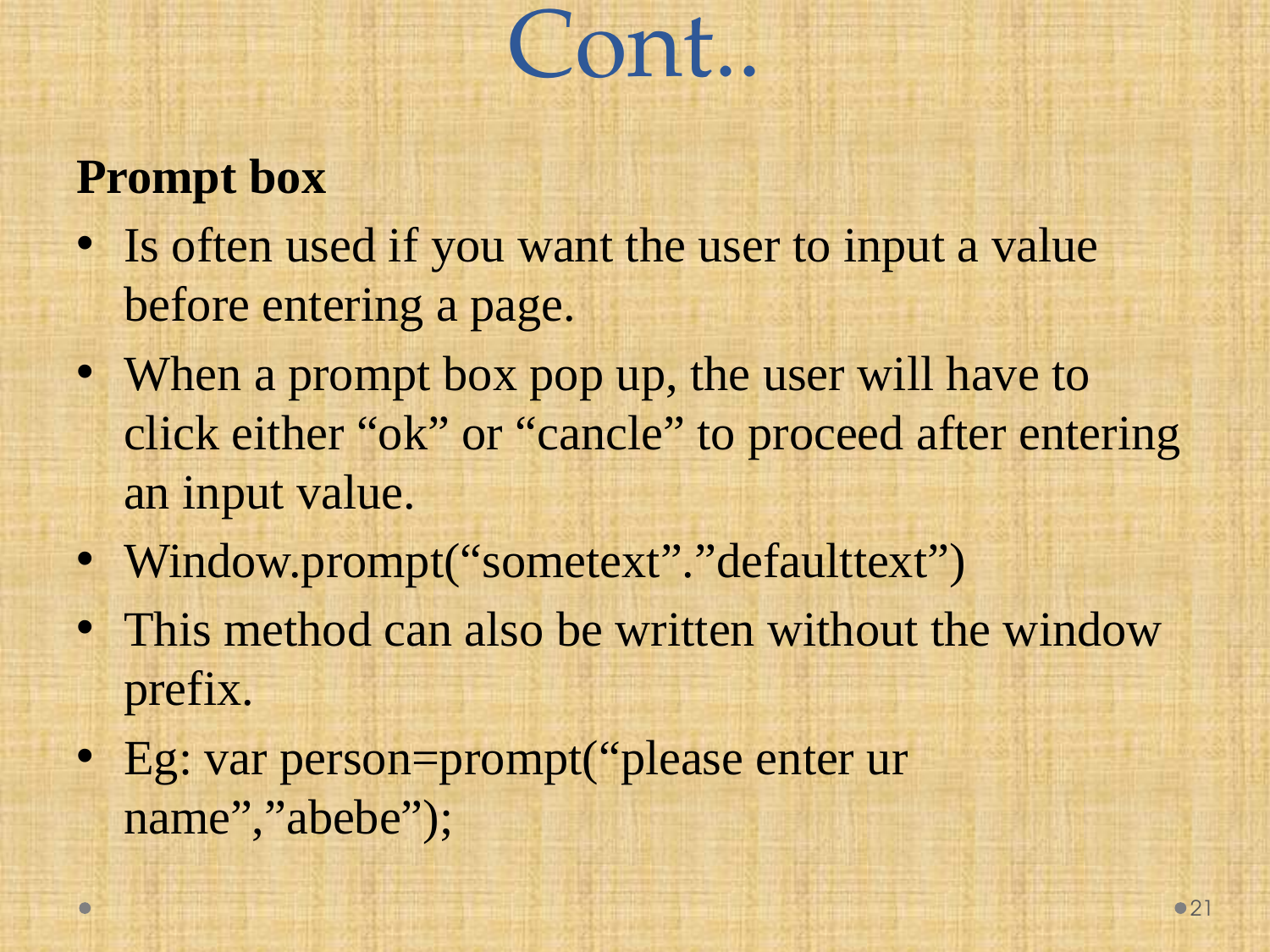

# Cont..
Prompt box
Is often used if you want the user to input a value before entering a page.
When a prompt box pop up, the user will have to click either “ok” or “cancle” to proceed after entering an input value.
Window.prompt(“sometext”.”defaulttext”)
This method can also be written without the window prefix.
Eg: var person=prompt(“please enter ur name”,”abebe”);
21